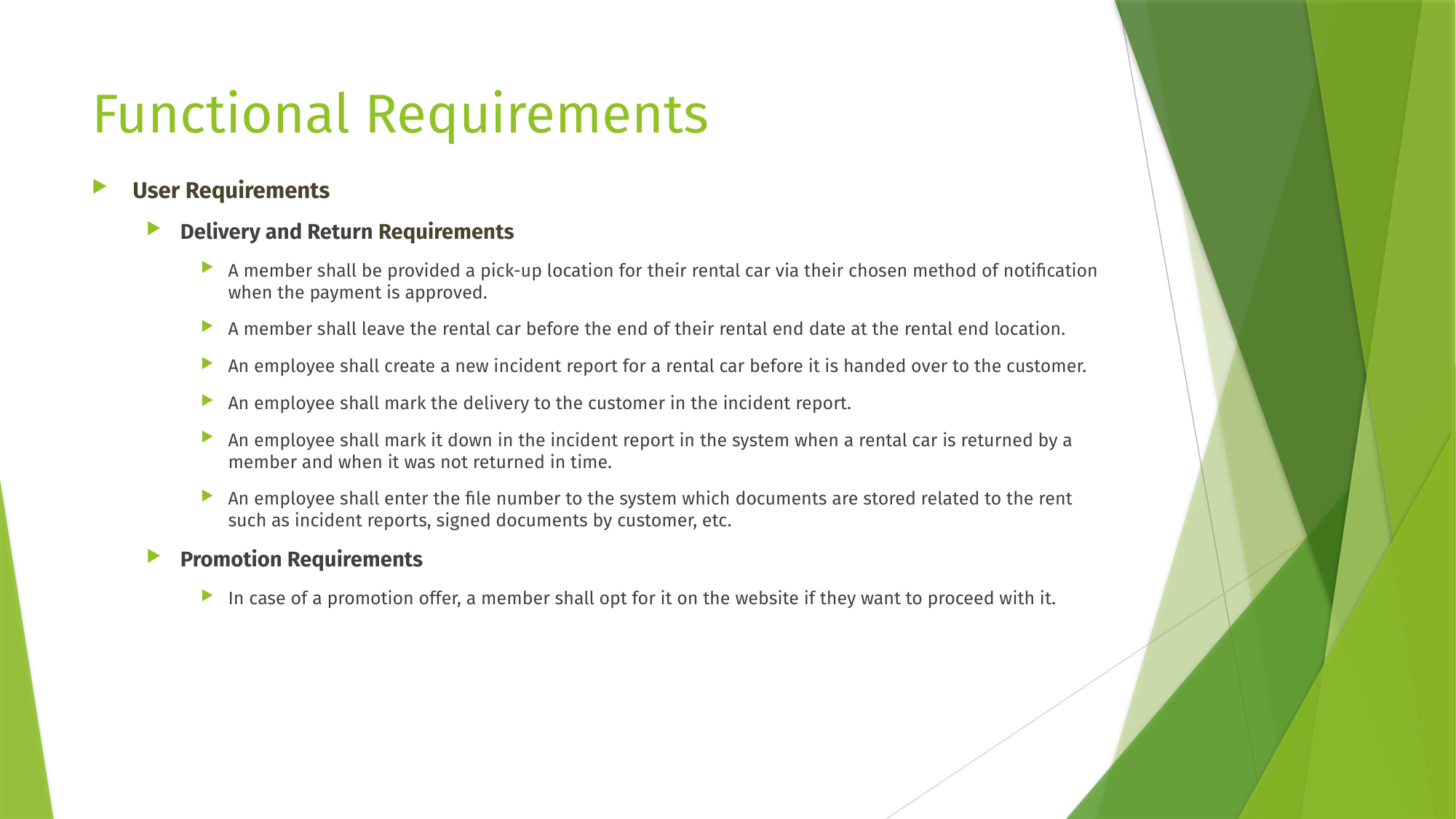

# Functional Requirements
User Requirements
Delivery and Return Requirements
A member shall be provided a pick-up location for their rental car via their chosen method of notification when the payment is approved.
A member shall leave the rental car before the end of their rental end date at the rental end location.
An employee shall create a new incident report for a rental car before it is handed over to the customer.
An employee shall mark the delivery to the customer in the incident report.
An employee shall mark it down in the incident report in the system when a rental car is returned by a member and when it was not returned in time.
An employee shall enter the file number to the system which documents are stored related to the rent such as incident reports, signed documents by customer, etc.
Promotion Requirements
In case of a promotion offer, a member shall opt for it on the website if they want to proceed with it.